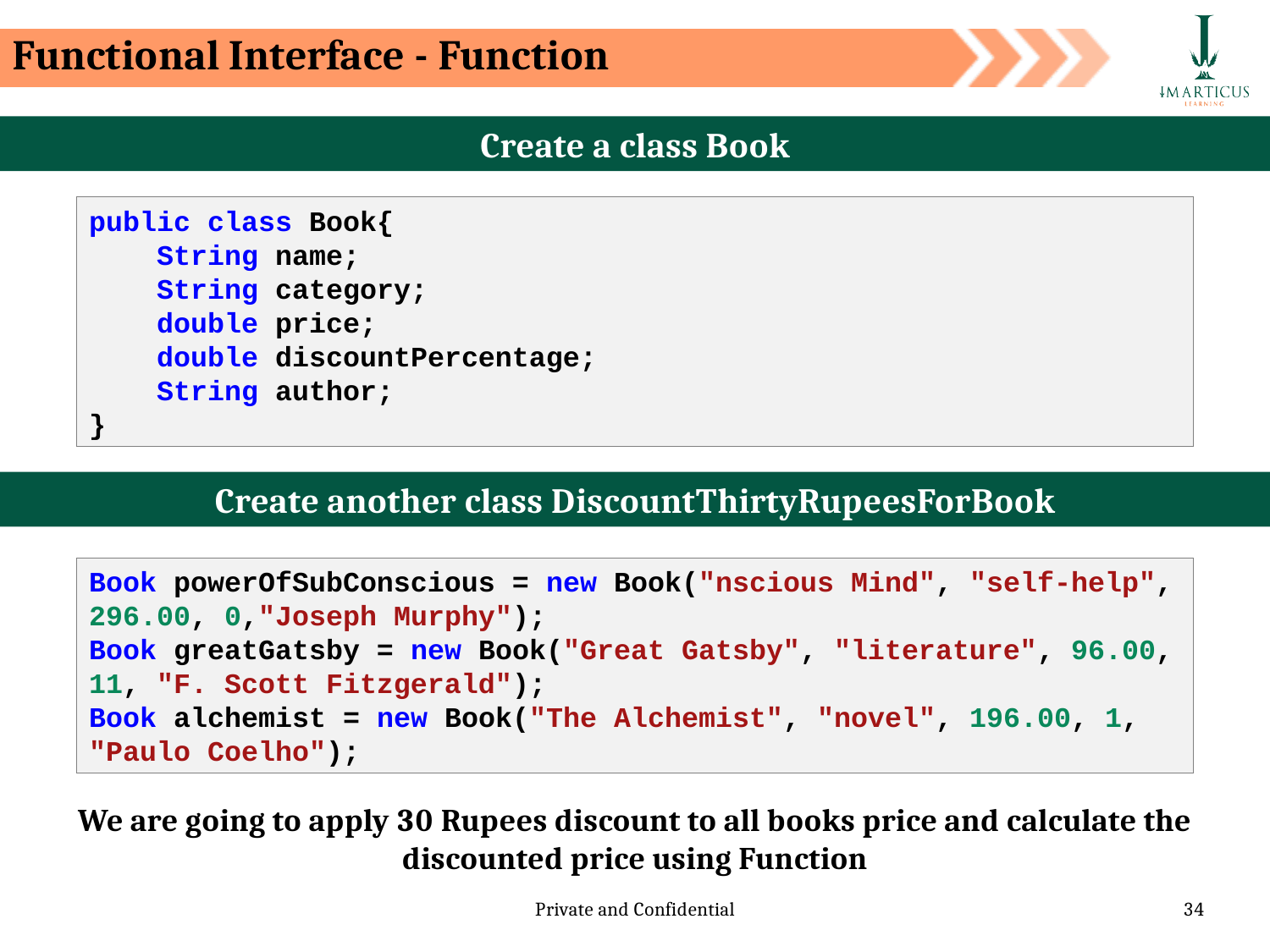

Functional Interface - Function
Create a class Book
public class Book{
    String name;
    String category;
    double price;
    double discountPercentage;
    String author;
}
Create another class DiscountThirtyRupeesForBook
Book powerOfSubConscious = new Book("nscious Mind", "self-help", 296.00, 0,"Joseph Murphy");
Book greatGatsby = new Book("Great Gatsby", "literature", 96.00, 11, "F. Scott Fitzgerald");
Book alchemist = new Book("The Alchemist", "novel", 196.00, 1, "Paulo Coelho");
We are going to apply 30 Rupees discount to all books price and calculate the discounted price using Function